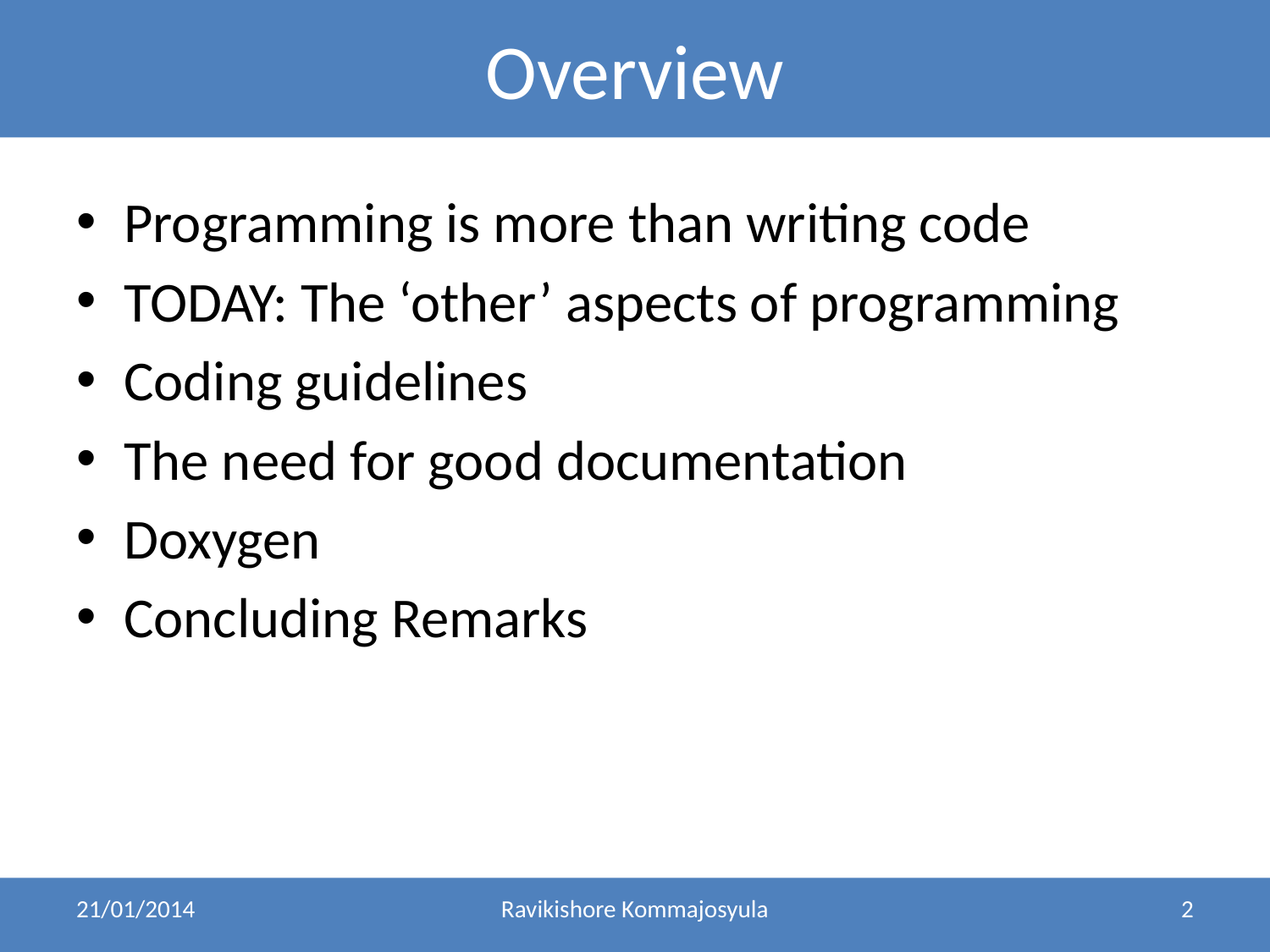

Overview
Programming is more than writing code
TODAY: The ‘other’ aspects of programming
Coding guidelines
The need for good documentation
Doxygen
Concluding Remarks

21/01/2014
Ravikishore Kommajosyula
2